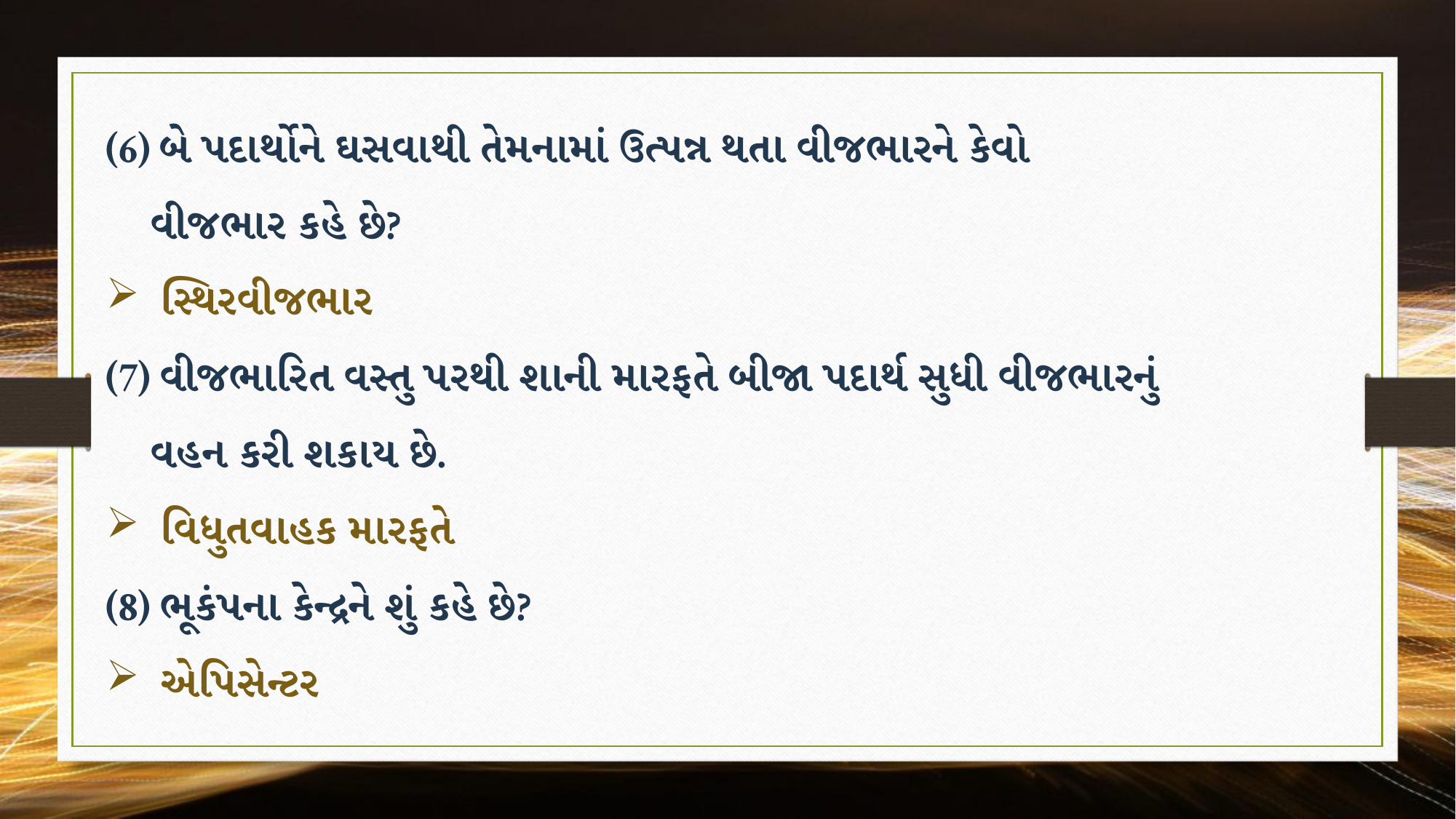

(6) બે પદાર્થોને ઘસવાથી તેમનામાં ઉત્પન્ન થતા વીજભારને કેવો
    વીજભાર કહે છે?
સ્થિરવીજભાર
(7) વીજભારિત વસ્તુ પરથી શાની મારફતે બીજા પદાર્થ સુધી વીજભારનું
    વહન કરી શકાય છે.
વિધુતવાહક મારફતે
(8) ભૂકંપના કેન્દ્રને શું કહે છે?
એપિસેન્ટર